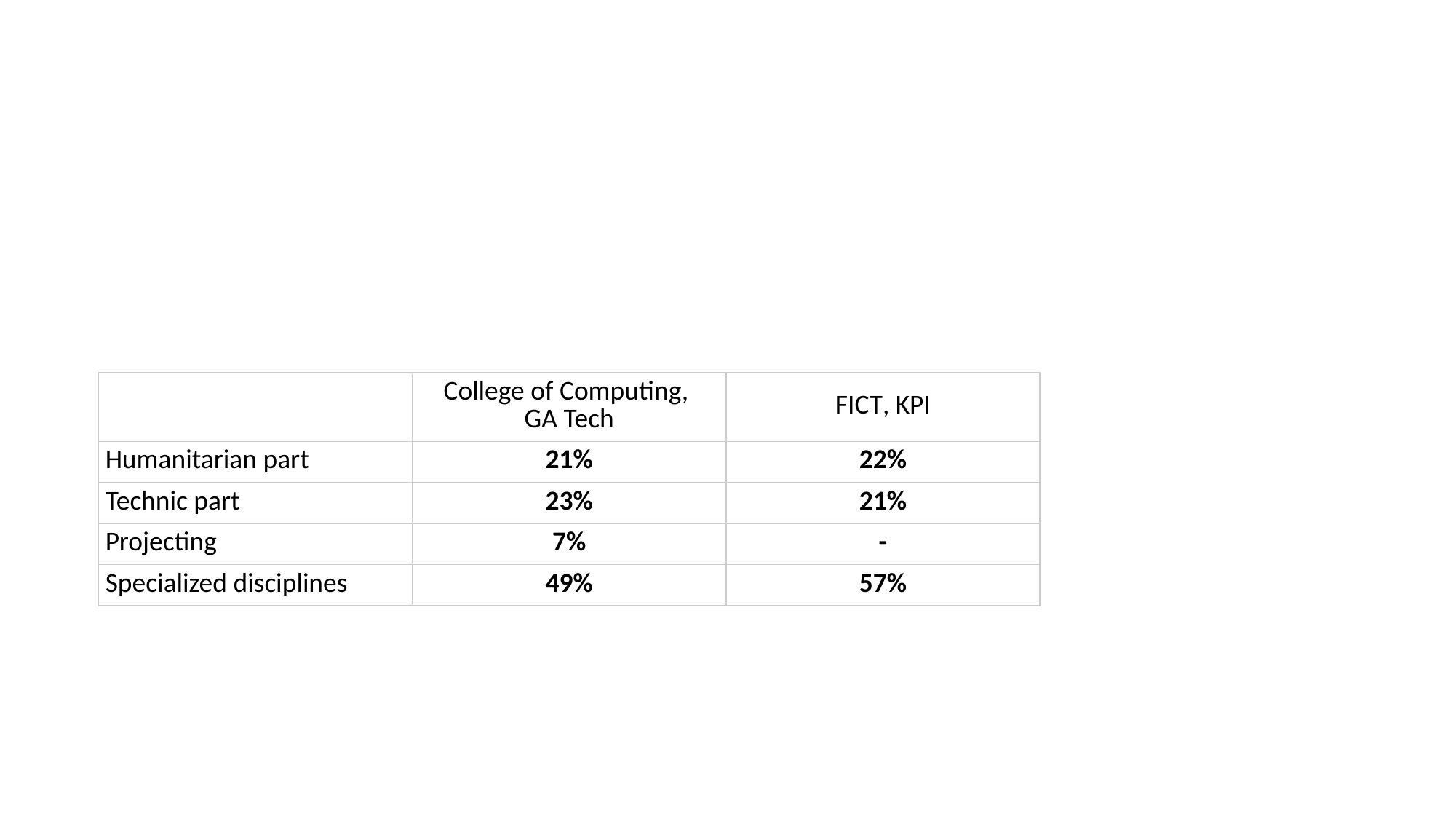

|  | College of Computing, GA Tech | FICT, KPI |
| --- | --- | --- |
| Humanitarian part | 21% | 22% |
| Technic part | 23% | 21% |
| Projecting | 7% | - |
| Specialized disciplines | 49% | 57% |